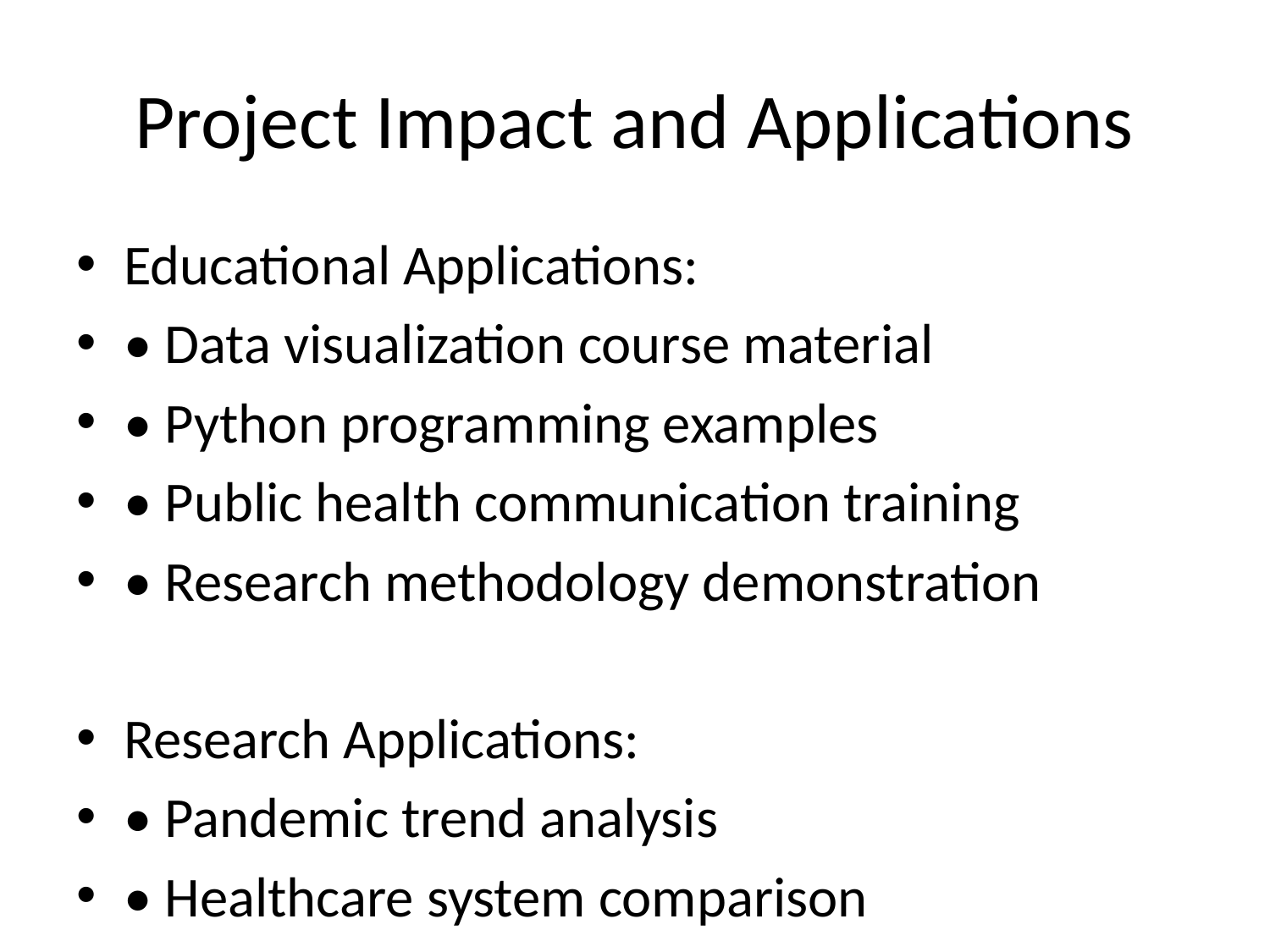

# Project Impact and Applications
Educational Applications:
• Data visualization course material
• Python programming examples
• Public health communication training
• Research methodology demonstration

Research Applications:
• Pandemic trend analysis
• Healthcare system comparison
• Policy effectiveness evaluation
• International collaboration facilitation

Public Health Value:
• Clear communication of complex data
• Evidence-based decision making support
• Public awareness and education
• Crisis management assistance

Technical Learning:
• Modern Python data science stack
• Geographic data processing
• Visualization best practices
• Software engineering principles